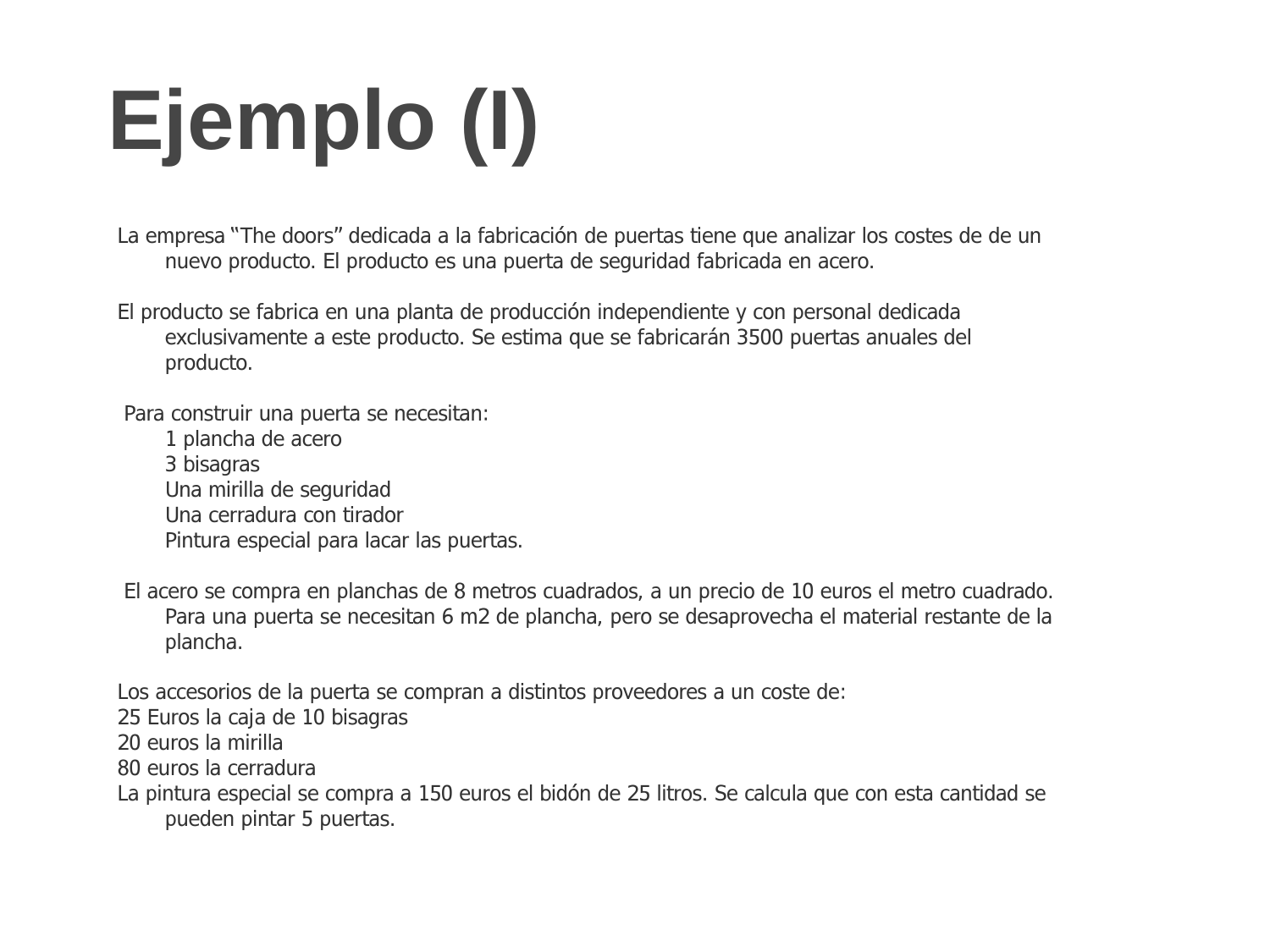

Ejemplo (I)
La empresa “The doors” dedicada a la fabricación de puertas tiene que analizar los costes de de un nuevo producto. El producto es una puerta de seguridad fabricada en acero.

El producto se fabrica en una planta de producción independiente y con personal dedicada exclusivamente a este producto. Se estima que se fabricarán 3500 puertas anuales del producto.

 Para construir una puerta se necesitan:
	1 plancha de acero
	3 bisagras
	Una mirilla de seguridad
	Una cerradura con tirador
	Pintura especial para lacar las puertas.

 El acero se compra en planchas de 8 metros cuadrados, a un precio de 10 euros el metro cuadrado. Para una puerta se necesitan 6 m2 de plancha, pero se desaprovecha el material restante de la plancha.

Los accesorios de la puerta se compran a distintos proveedores a un coste de:
25 Euros la caja de 10 bisagras
20 euros la mirilla
80 euros la cerradura
La pintura especial se compra a 150 euros el bidón de 25 litros. Se calcula que con esta cantidad se pueden pintar 5 puertas.